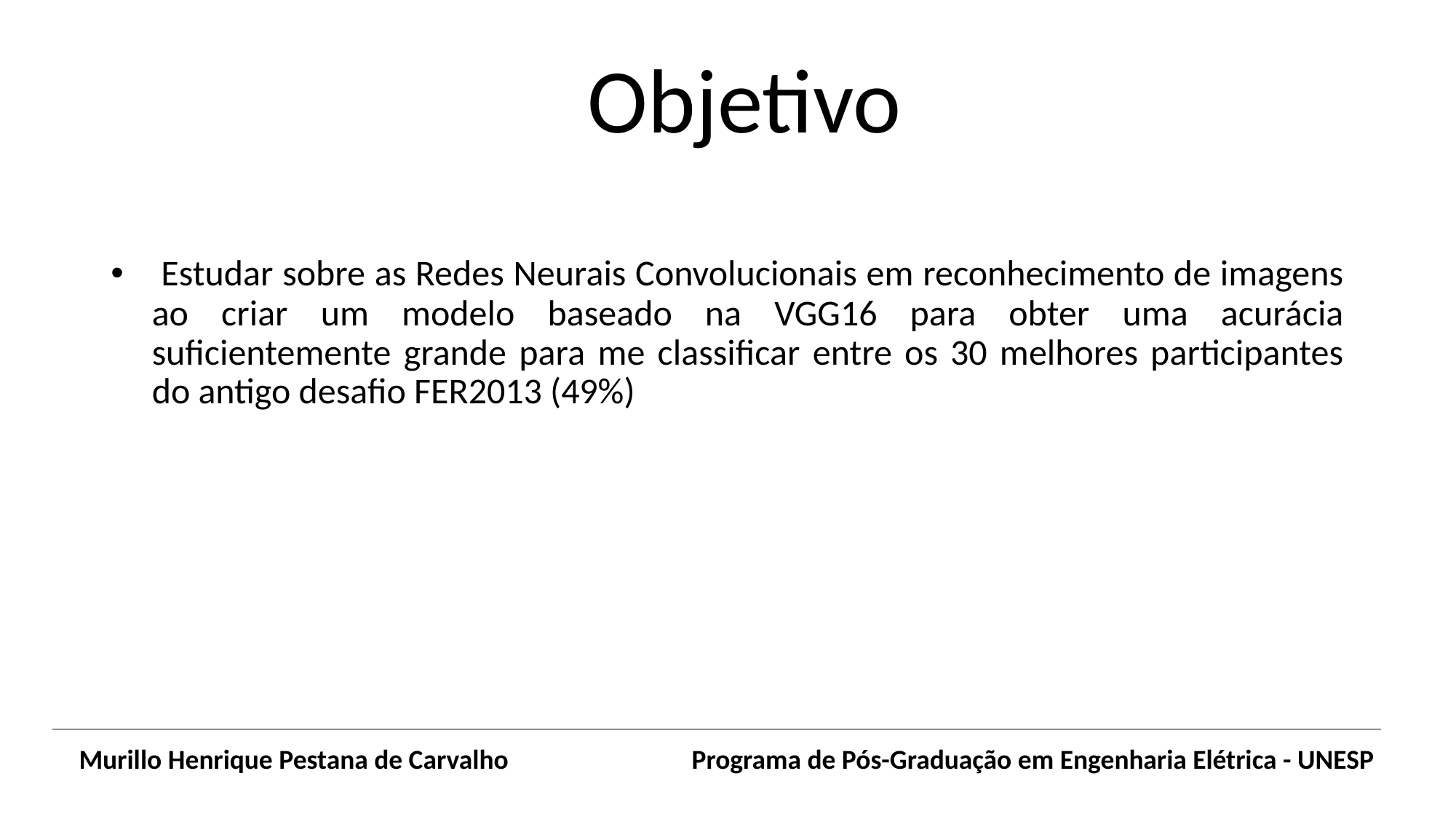

Objetivo
 Estudar sobre as Redes Neurais Convolucionais em reconhecimento de imagens ao criar um modelo baseado na VGG16 para obter uma acurácia suficientemente grande para me classificar entre os 30 melhores participantes do antigo desafio FER2013 (49%)
Murillo Henrique Pestana de Carvalho
Programa de Pós-Graduação em Engenharia Elétrica - UNESP